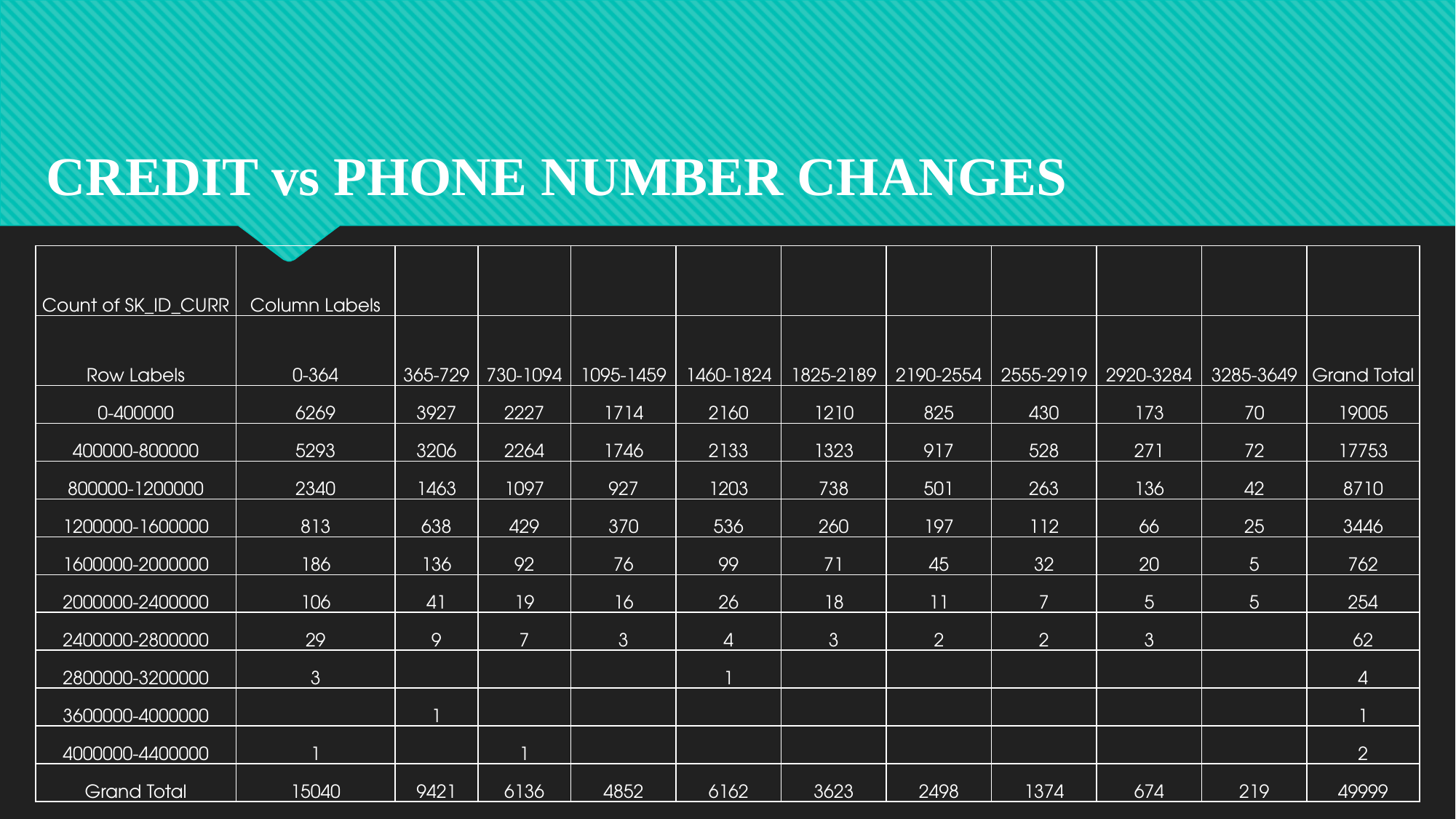

CREDIT vs PHONE NUMBER CHANGES
| Count of SK\_ID\_CURR | Column Labels |  |  |  |  |  |  |  |  |  |  |
| --- | --- | --- | --- | --- | --- | --- | --- | --- | --- | --- | --- |
| Row Labels | 0-364 | 365-729 | 730-1094 | 1095-1459 | 1460-1824 | 1825-2189 | 2190-2554 | 2555-2919 | 2920-3284 | 3285-3649 | Grand Total |
| 0-400000 | 6269 | 3927 | 2227 | 1714 | 2160 | 1210 | 825 | 430 | 173 | 70 | 19005 |
| 400000-800000 | 5293 | 3206 | 2264 | 1746 | 2133 | 1323 | 917 | 528 | 271 | 72 | 17753 |
| 800000-1200000 | 2340 | 1463 | 1097 | 927 | 1203 | 738 | 501 | 263 | 136 | 42 | 8710 |
| 1200000-1600000 | 813 | 638 | 429 | 370 | 536 | 260 | 197 | 112 | 66 | 25 | 3446 |
| 1600000-2000000 | 186 | 136 | 92 | 76 | 99 | 71 | 45 | 32 | 20 | 5 | 762 |
| 2000000-2400000 | 106 | 41 | 19 | 16 | 26 | 18 | 11 | 7 | 5 | 5 | 254 |
| 2400000-2800000 | 29 | 9 | 7 | 3 | 4 | 3 | 2 | 2 | 3 |  | 62 |
| 2800000-3200000 | 3 |  |  |  | 1 |  |  |  |  |  | 4 |
| 3600000-4000000 |  | 1 |  |  |  |  |  |  |  |  | 1 |
| 4000000-4400000 | 1 |  | 1 |  |  |  |  |  |  |  | 2 |
| Grand Total | 15040 | 9421 | 6136 | 4852 | 6162 | 3623 | 2498 | 1374 | 674 | 219 | 49999 |